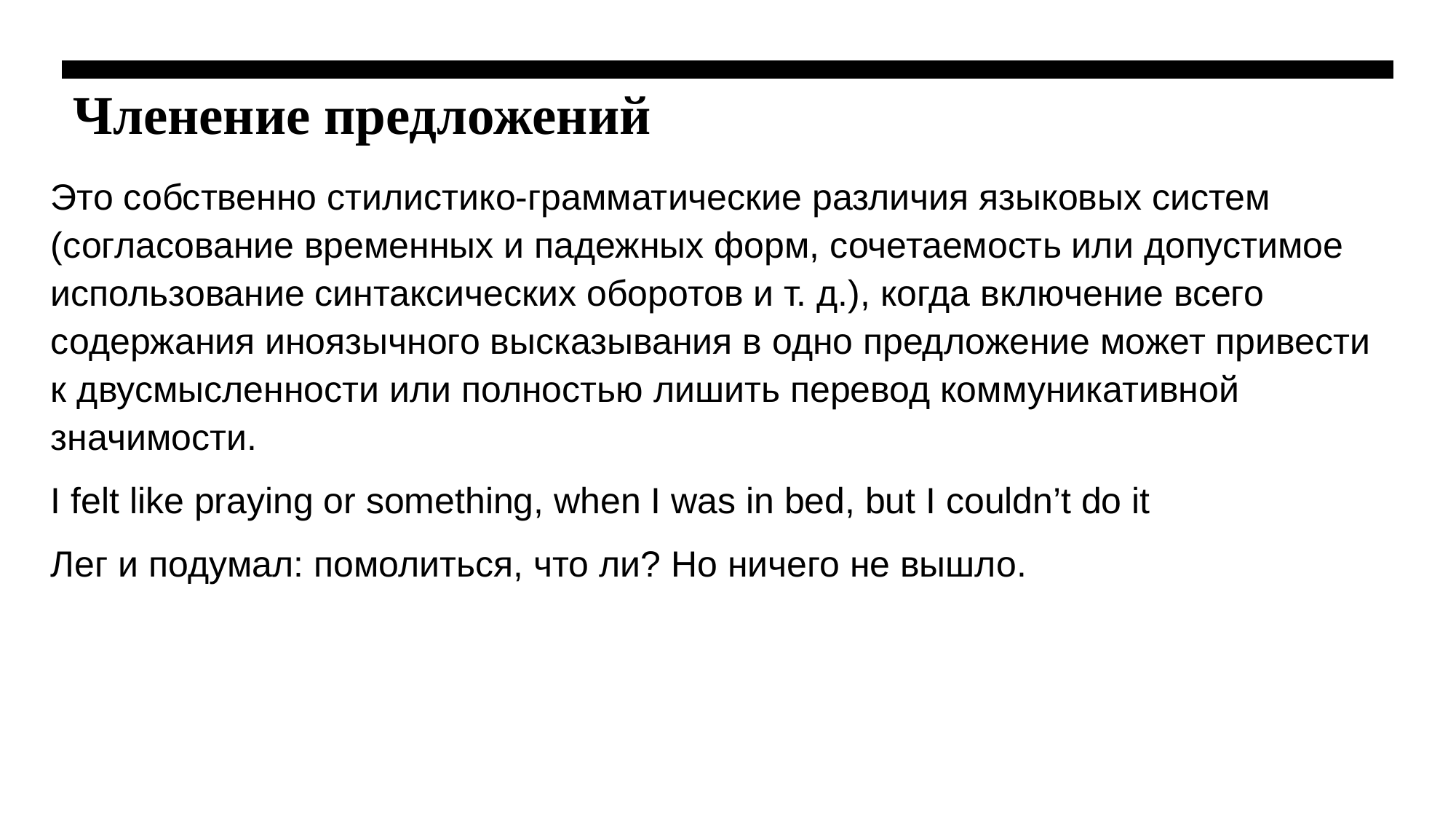

# Членение предложений
Это собственно стилистико-грамматические различия языковых систем (согласование временных и падежных форм, сочетаемость или допустимое использование синтаксических оборотов и т. д.), когда включение всего содержания иноязычного высказывания в одно предложение может привести к двусмысленности или полностью лишить перевод коммуникативной значимости.
I felt like praying or something, when I was in bed, but I couldn’t do it
Лег и подумал: помолиться, что ли? Но ничего не вышло.